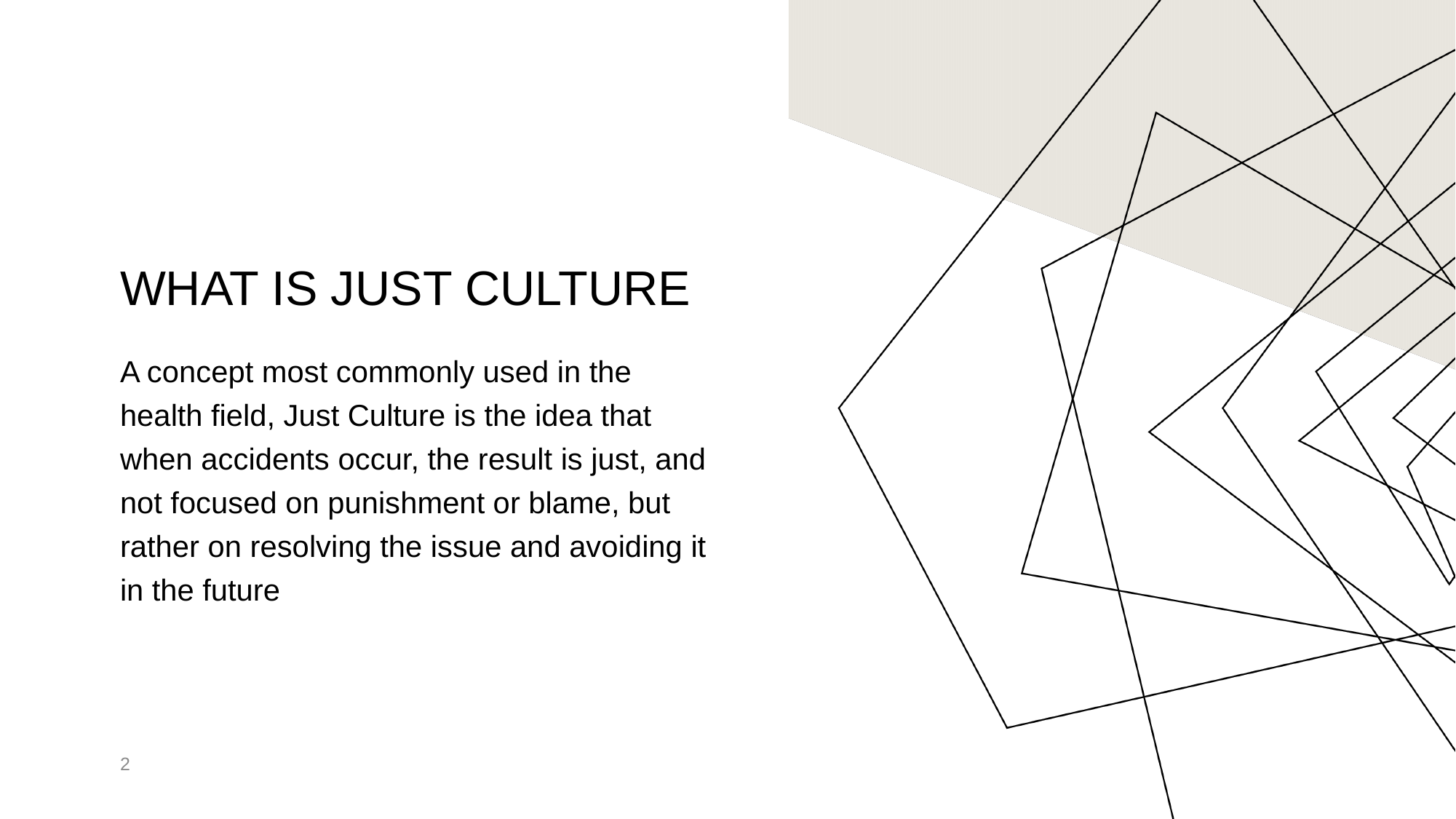

# What Is Just culture
A concept most commonly used in the health field, Just Culture is the idea that when accidents occur, the result is just, and not focused on punishment or blame, but rather on resolving the issue and avoiding it in the future

2